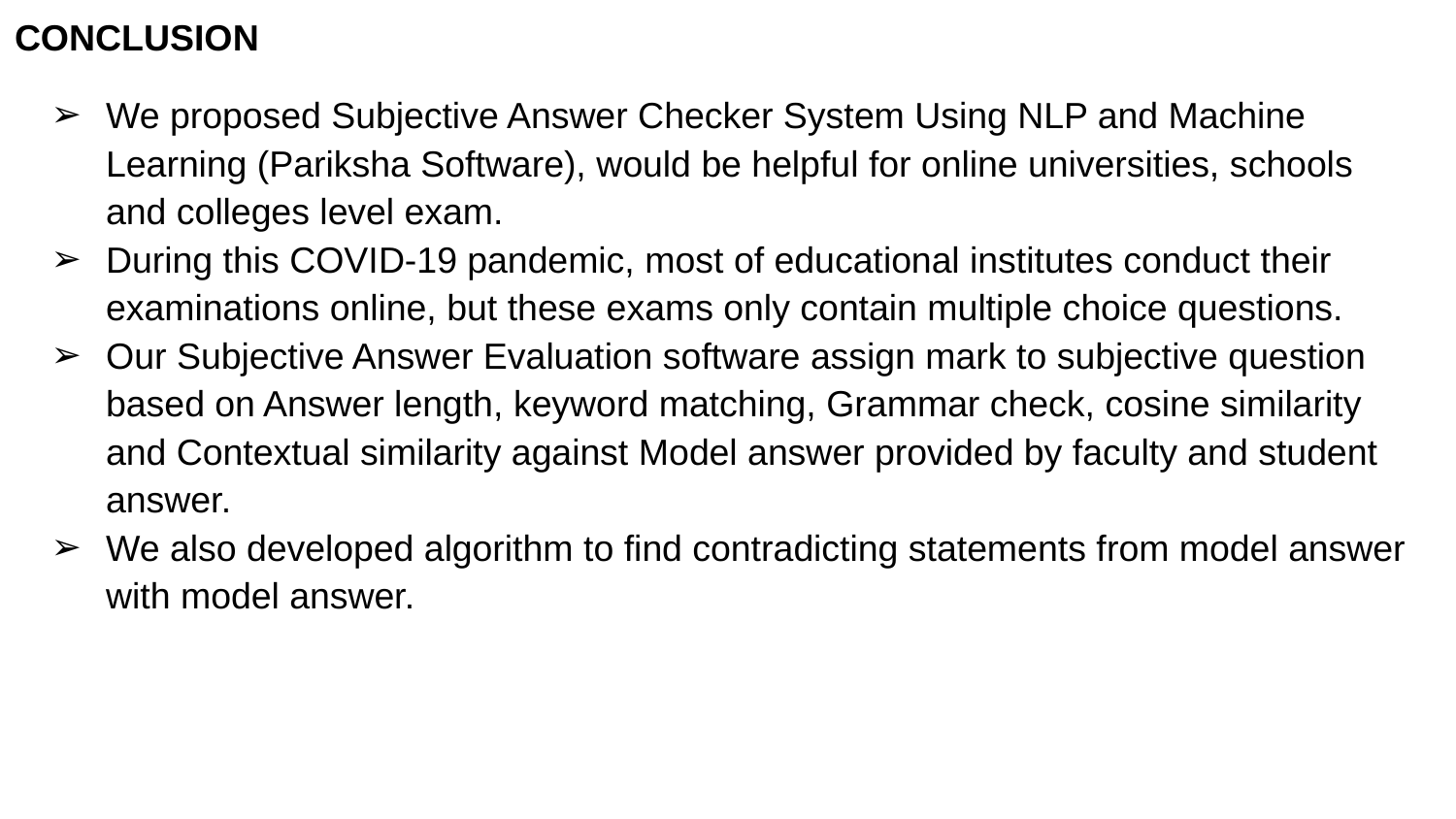

CONCLUSION
We proposed Subjective Answer Checker System Using NLP and Machine Learning (Pariksha Software), would be helpful for online universities, schools and colleges level exam.
During this COVID-19 pandemic, most of educational institutes conduct their examinations online, but these exams only contain multiple choice questions.
Our Subjective Answer Evaluation software assign mark to subjective question based on Answer length, keyword matching, Grammar check, cosine similarity and Contextual similarity against Model answer provided by faculty and student answer.
We also developed algorithm to find contradicting statements from model answer with model answer.